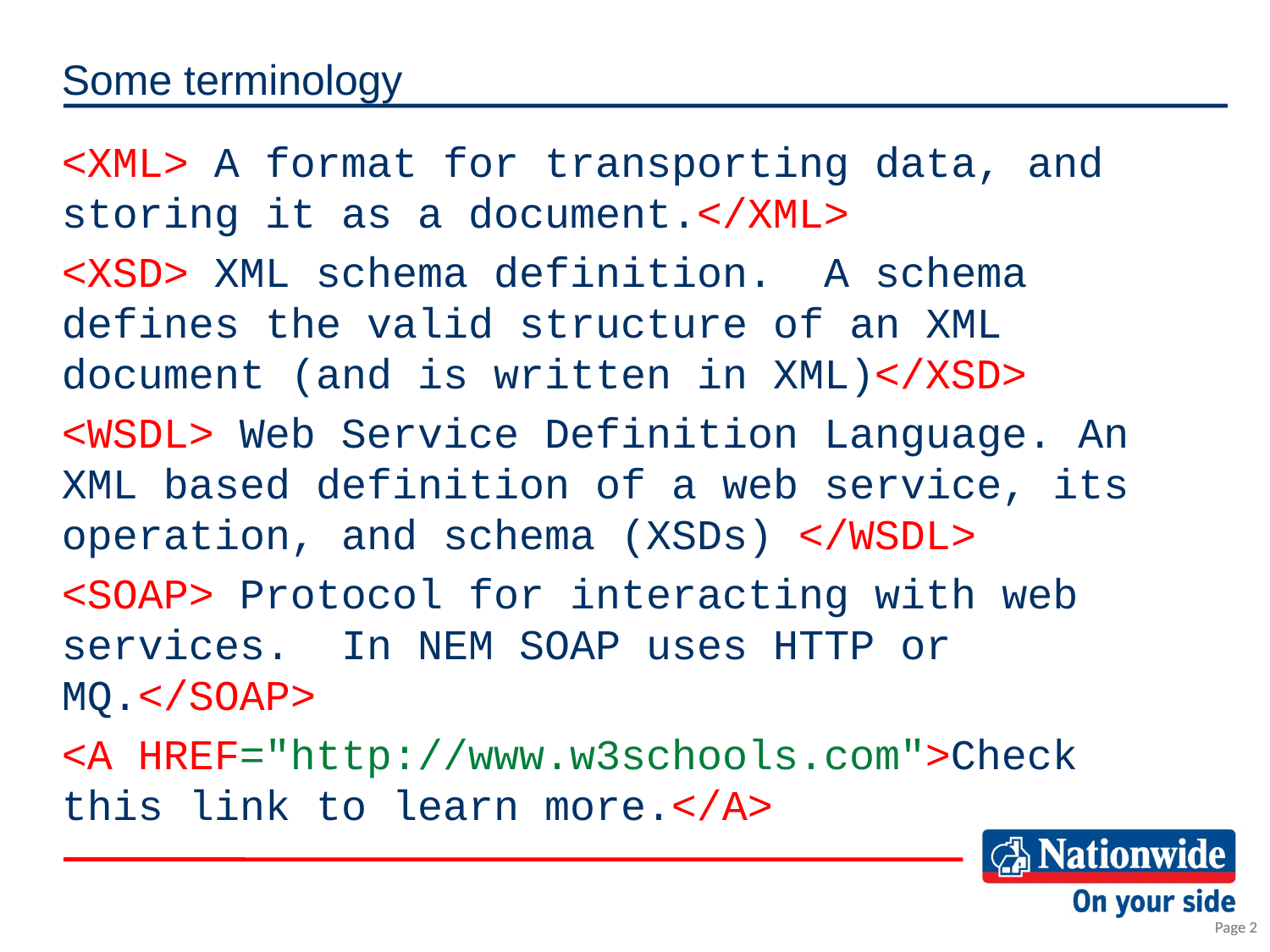

# Some terminology
<XML> A format for transporting data, and storing it as a document.</XML>
<XSD> XML schema definition.  A schema defines the valid structure of an XML document (and is written in XML)</XSD>
<WSDL> Web Service Definition Language. An XML based definition of a web service, its operation, and schema (XSDs) </WSDL>
<SOAP> Protocol for interacting with web services.  In NEM SOAP uses HTTP or MQ.</SOAP>
<A HREF="http://www.w3schools.com">Check this link to learn more.</A>